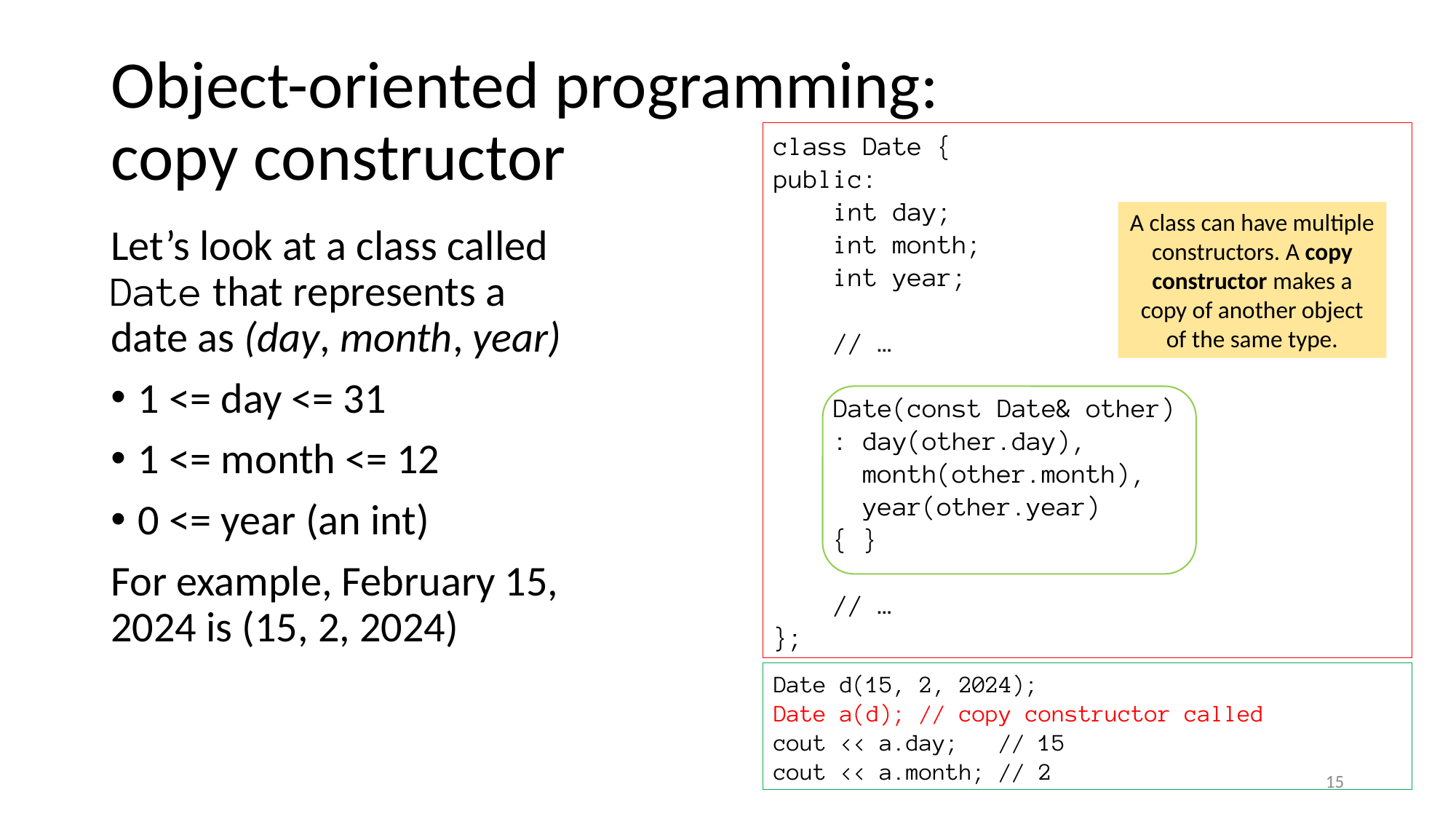

# Object-oriented programming: copy constructor
class Date {
public:
    int day;
    int month;
    int year;
    // …

    Date(const Date& other)
    : day(other.day),
      month(other.month),
      year(other.year)
    { }
    // …
};
A class can have multiple constructors. A copy constructor makes a copy of another object of the same type.
Let’s look at a class called Date that represents a date as (day, month, year)
1 <= day <= 31
1 <= month <= 12
0 <= year (an int)
For example, February 15, 2024 is (15, 2, 2024)

Date d(15, 2, 2024);
Date a(d); // copy constructor called
cout << a.day;   // 15
cout << a.month; // 2
15